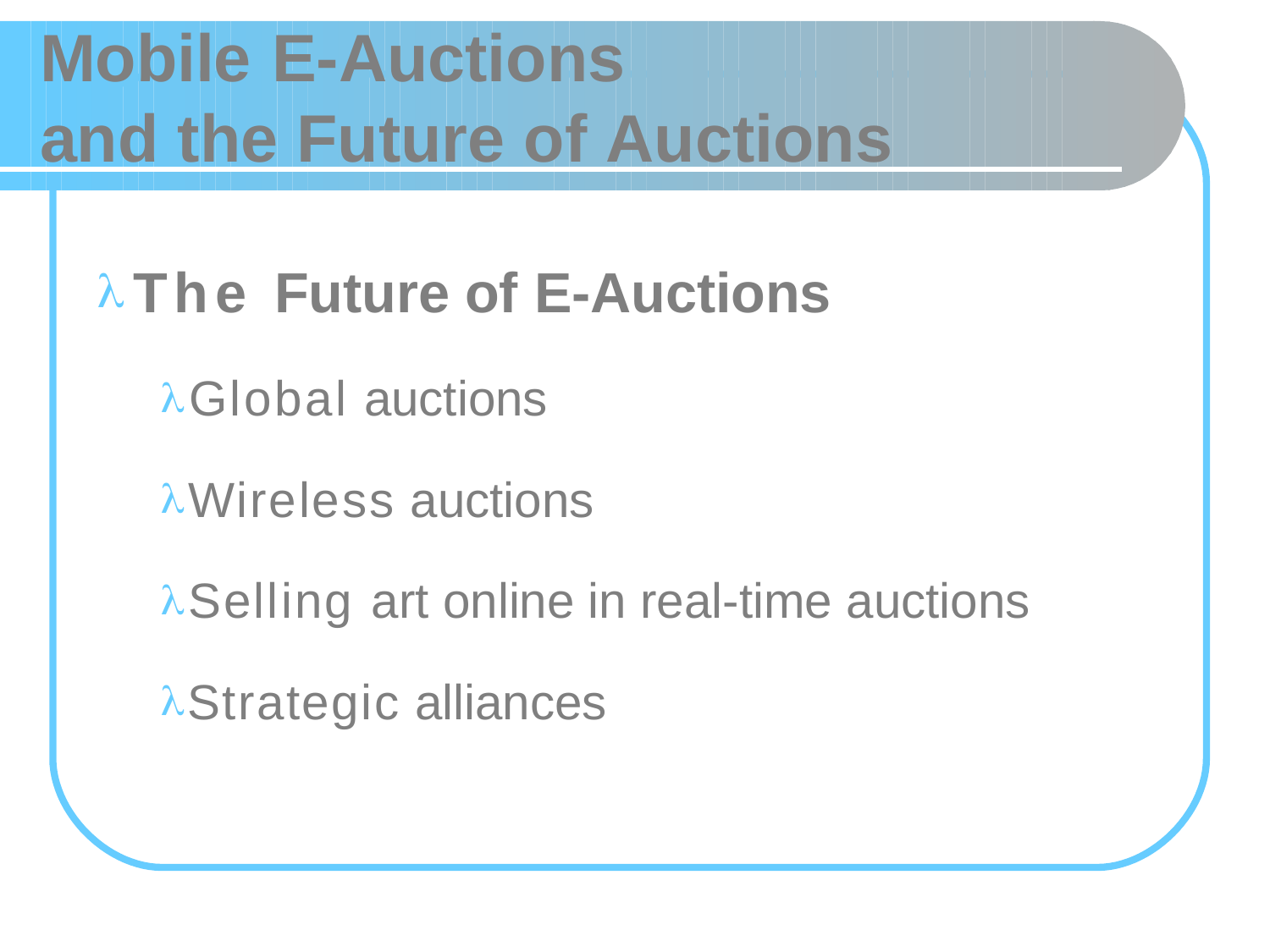

# Mobile	E-Auctions
and the Future of Auctions
λThe Future of E-Auctions
λGlobal auctions
λWireless auctions
λSelling art online in real-time auctions
λStrategic alliances